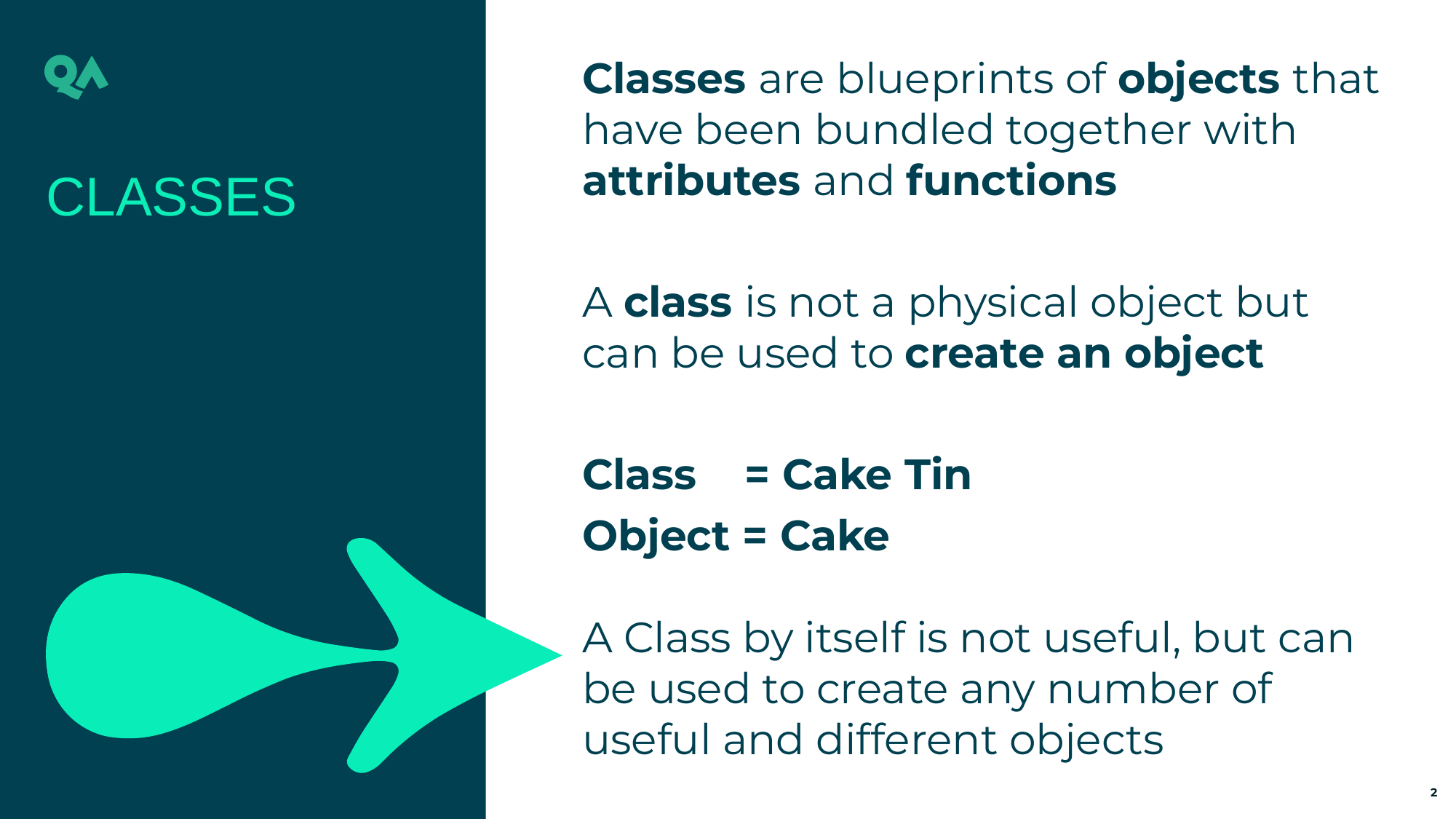

Classes are blueprints of objects that have been bundled together with attributes and functions

A class is not a physical object but can be used to create an object

Class    = Cake Tin
Object = Cake
A Class by itself is not useful, but can be used to create any number of useful and different objects
classes
2